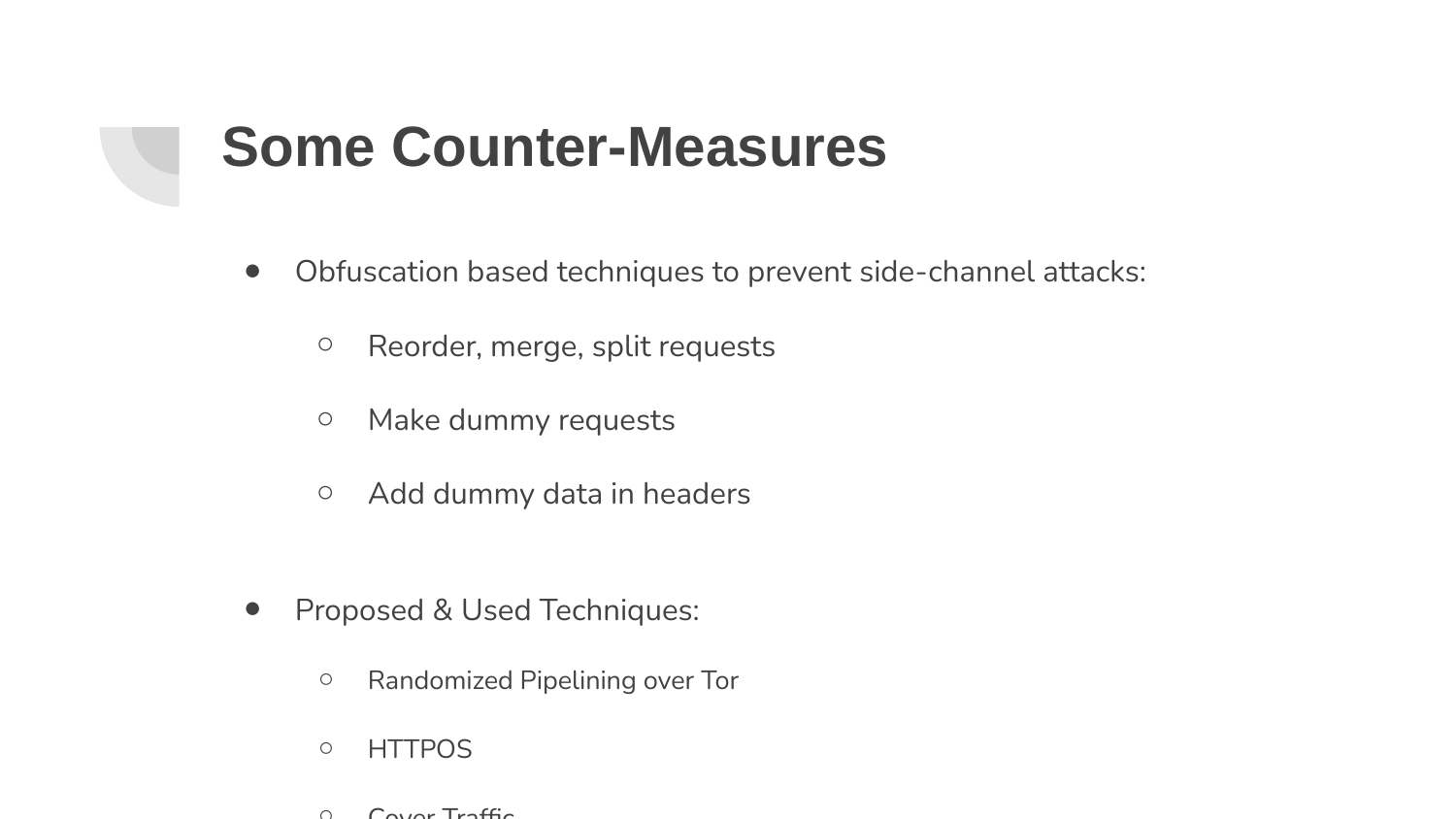

# Some Counter-Measures
Obfuscation based techniques to prevent side-channel attacks:
Reorder, merge, split requests
Make dummy requests
Add dummy data in headers
Proposed & Used Techniques:
Randomized Pipelining over Tor
HTTPOS
Cover Traffic
Traffic morphing
Xiang et al. showed that such schemes are not very secure against DLSVM based attacks.